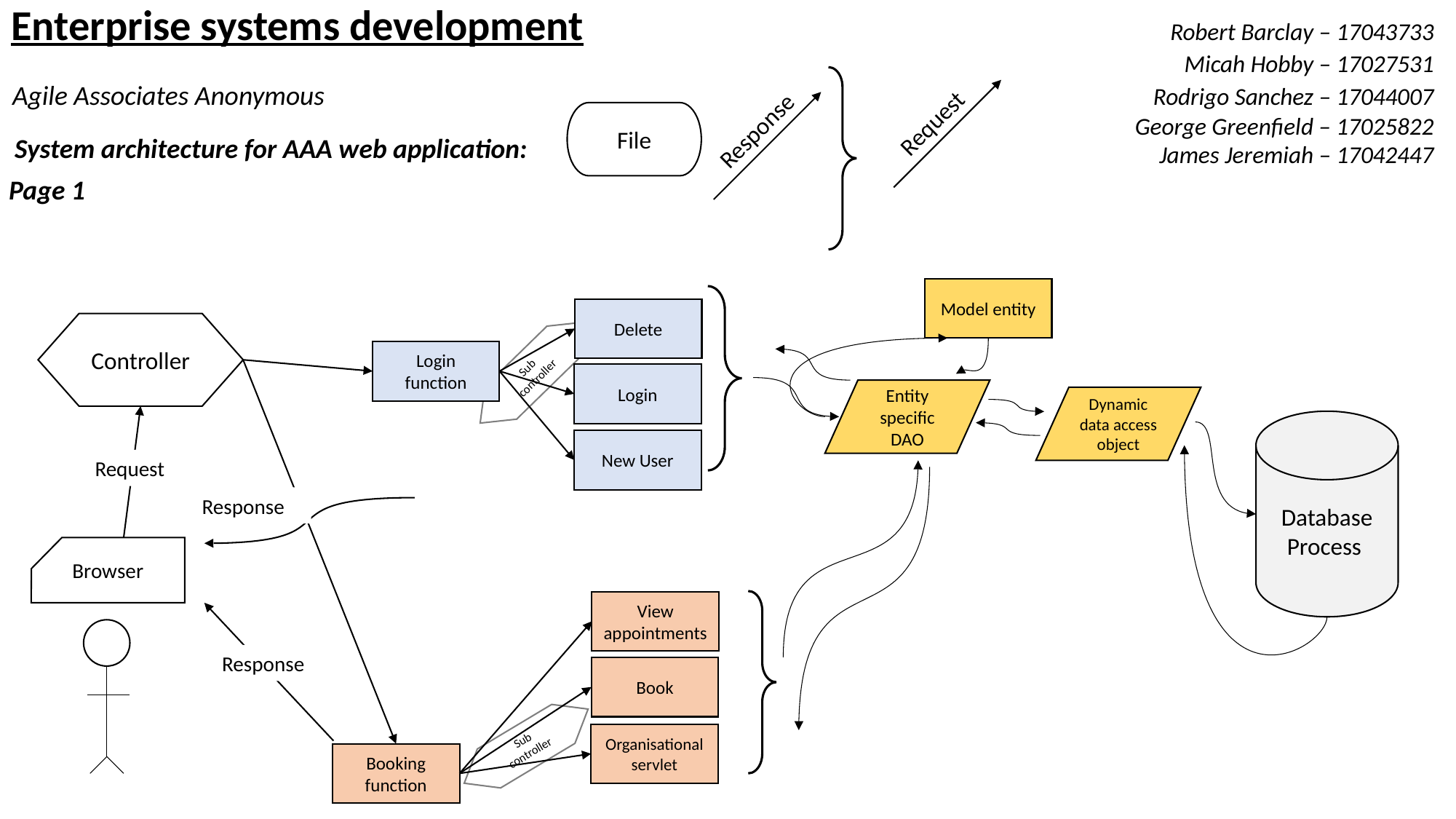

Enterprise systems development				   	       Robert Barclay – 17043733
		Micah Hobby – 17027531
Agile Associates Anonymous					 	        Rodrigo Sanchez – 17044007
George Greenfield – 17025822
	James Jeremiah – 17042447

Request
File
Response
System architecture for AAA web application:
Page 1
Model entity

Delete
Controller
Login function
Sub controller
Login
Entity specific DAO
Dynamic data access object
Request
Database Process
New User
Response
Browser

View appointments

Response
Book
Sub controller
Organisational servlet
Booking function